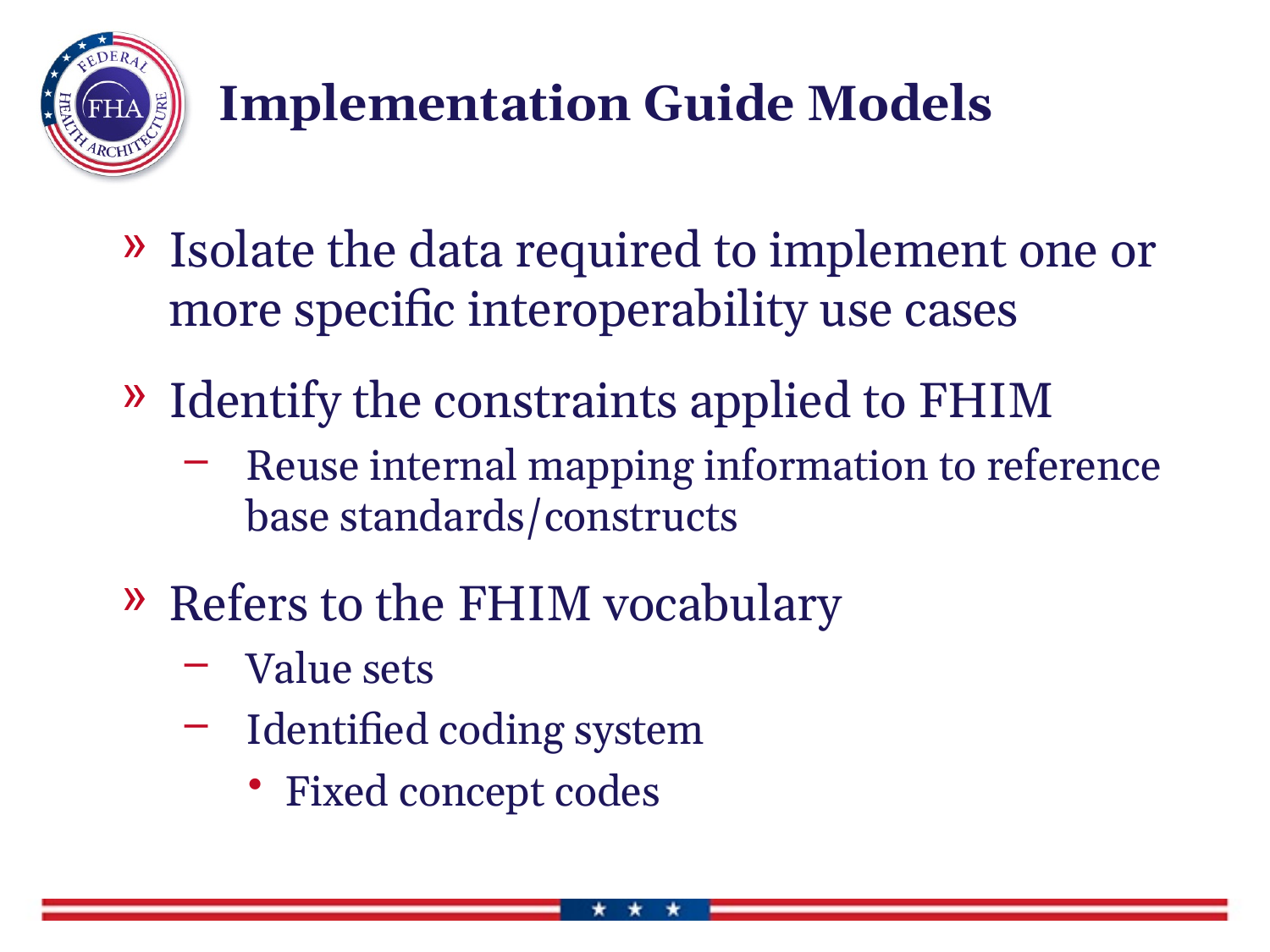

# Implementation Guide Models
Isolate the data required to implement one or more specific interoperability use cases
Identify the constraints applied to FHIM
Reuse internal mapping information to reference base standards/constructs
Refers to the FHIM vocabulary
Value sets
Identified coding system
Fixed concept codes